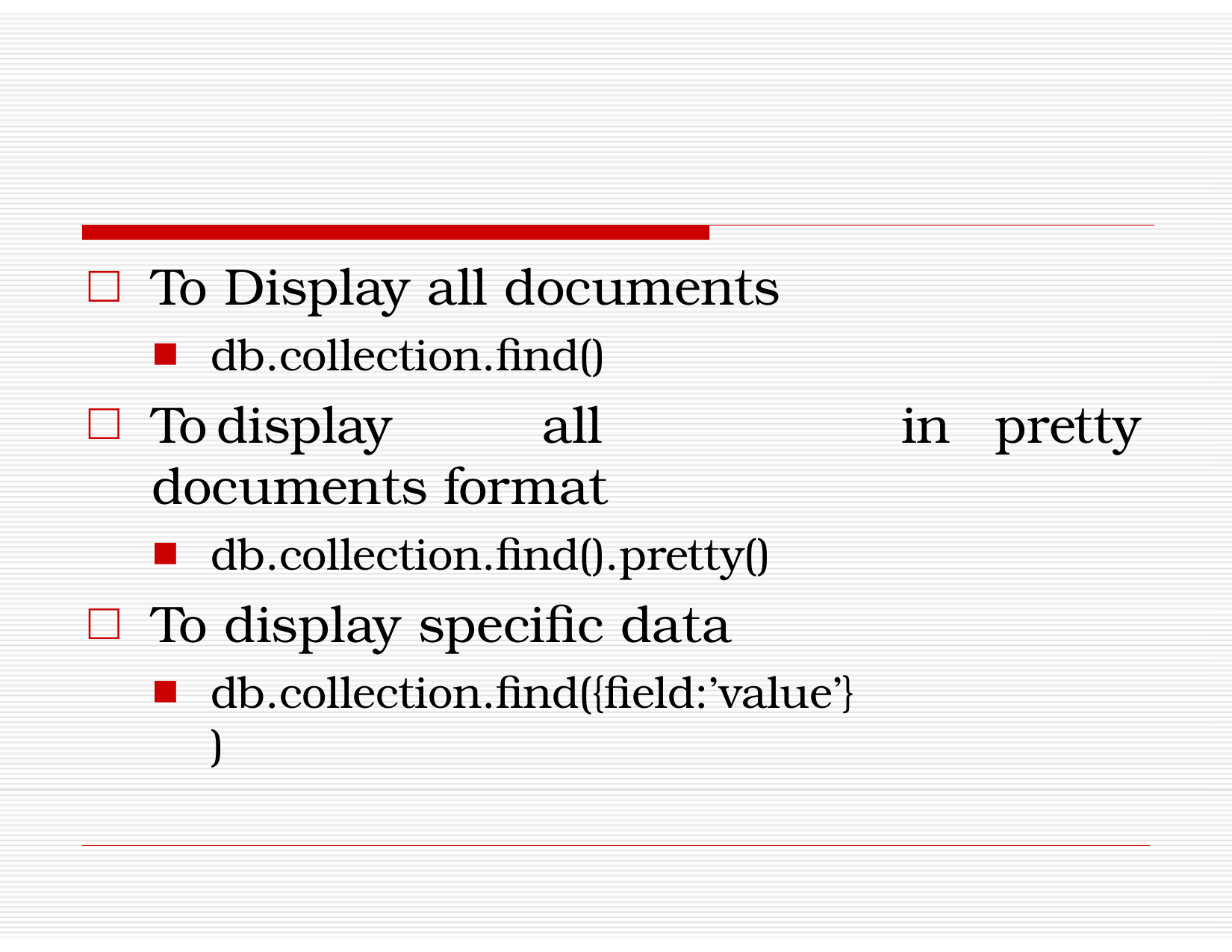

To Display all documents
db.collection.find()
To	display	all	documents format
db.collection.find().pretty()
To display specific data
db.collection.find({field:’value’})
in	pretty